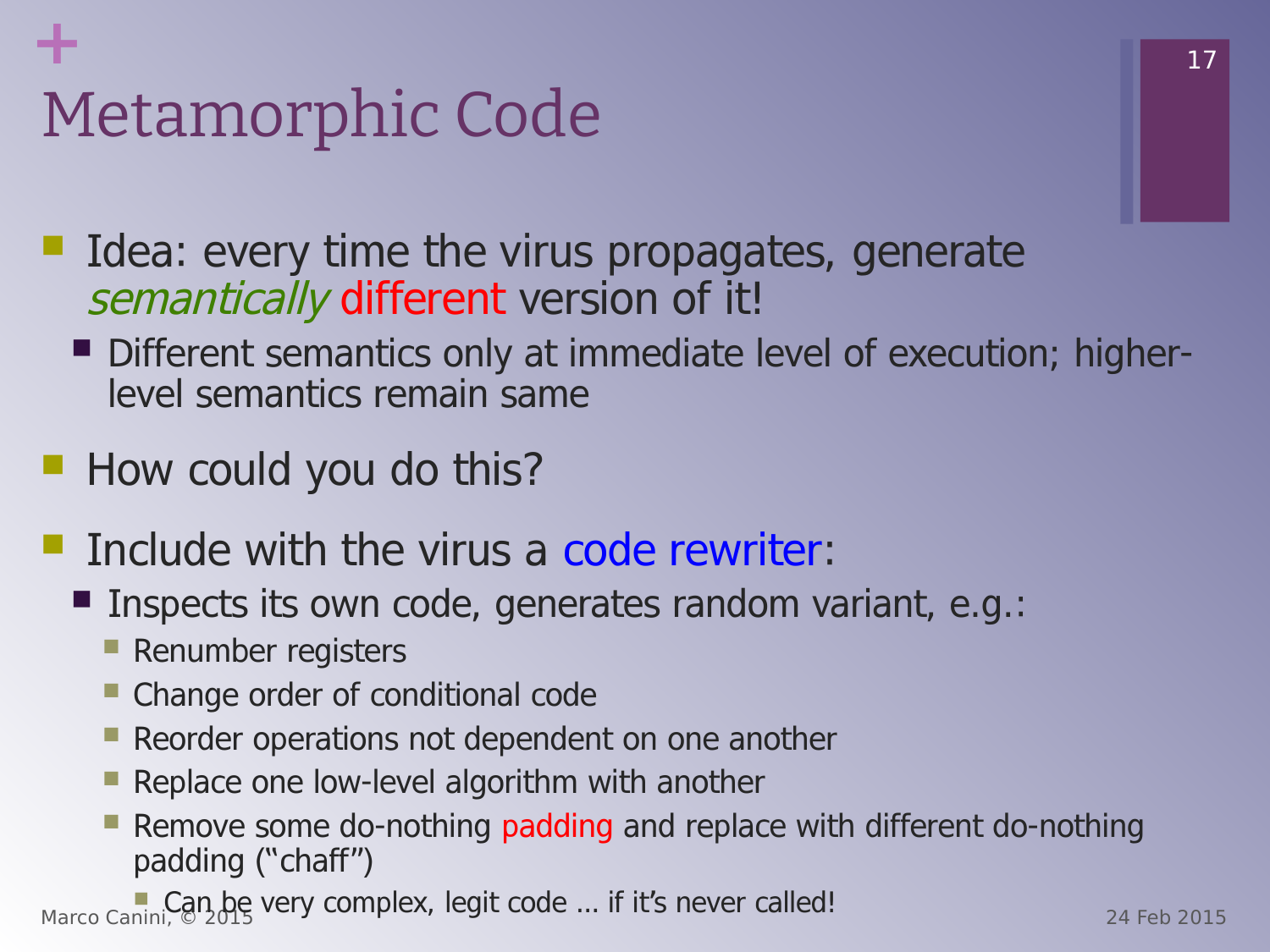

17
# Metamorphic Code
Idea: every time the virus propagates, generate semantically different version of it!
Different semantics only at immediate level of execution; higher-level semantics remain same
How could you do this?
Include with the virus a code rewriter:
Inspects its own code, generates random variant, e.g.:
Renumber registers
Change order of conditional code
Reorder operations not dependent on one another
Replace one low-level algorithm with another
Remove some do-nothing padding and replace with different do-nothing padding (“chaff”)
Can be very complex, legit code … if it’s never called!
Marco Canini, © 2015
24 Feb 2015